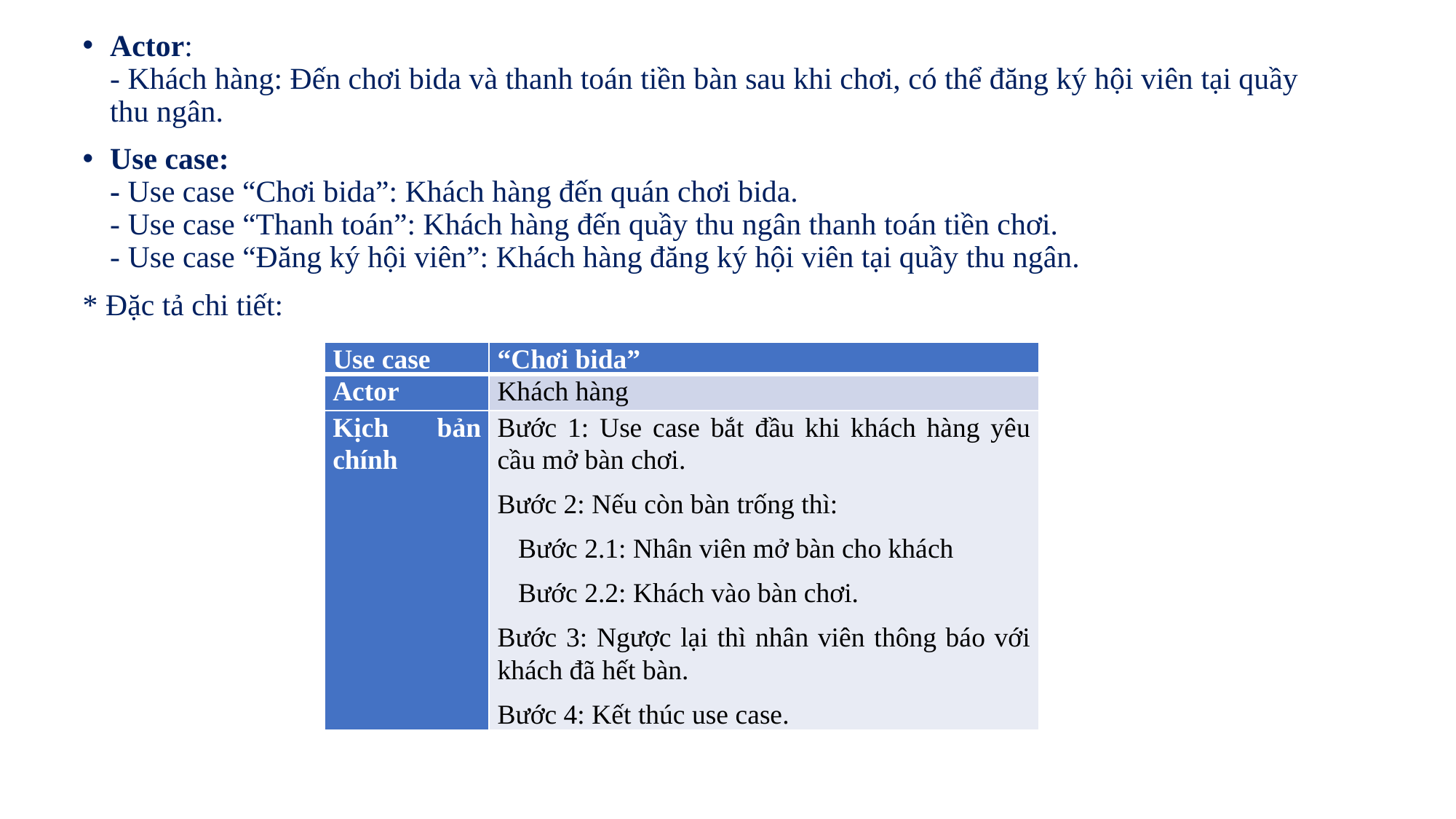

Actor:
- Khách hàng: Đến chơi bida và thanh toán tiền bàn sau khi chơi, có thể đăng ký hội viên tại quầy thu ngân.
Use case:
- Use case “Chơi bida”: Khách hàng đến quán chơi bida.
- Use case “Thanh toán”: Khách hàng đến quầy thu ngân thanh toán tiền chơi.
- Use case “Đăng ký hội viên”: Khách hàng đăng ký hội viên tại quầy thu ngân.
* Đặc tả chi tiết:

| Use case | “Chơi bida” |
| --- | --- |
| Actor | Khách hàng |
| Kịch bản chính | Bước 1: Use case bắt đầu khi khách hàng yêu cầu mở bàn chơi. Bước 2: Nếu còn bàn trống thì: Bước 2.1: Nhân viên mở bàn cho khách Bước 2.2: Khách vào bàn chơi. Bước 3: Ngược lại thì nhân viên thông báo với khách đã hết bàn. Bước 4: Kết thúc use case. |